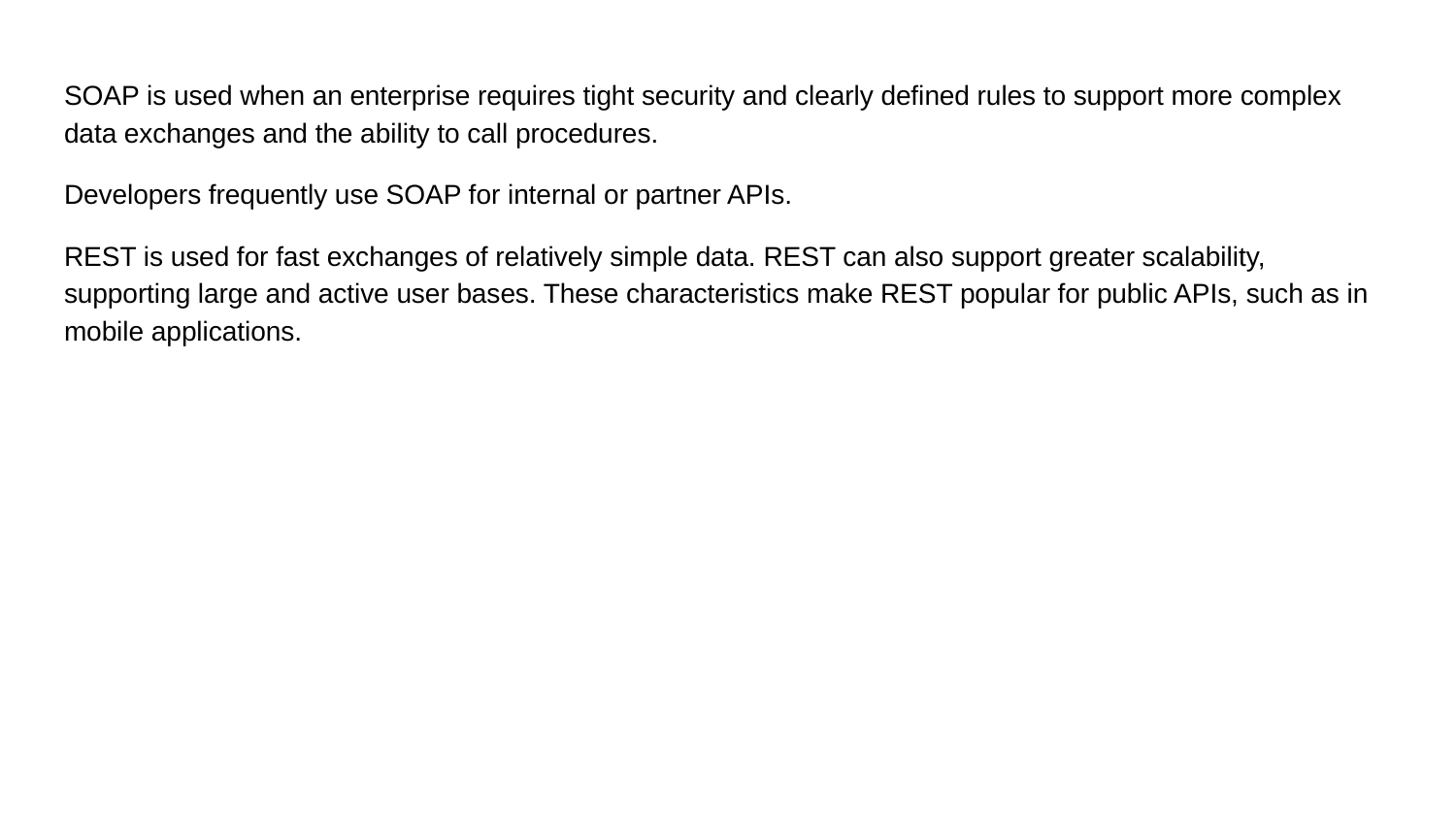

SOAP is used when an enterprise requires tight security and clearly defined rules to support more complex data exchanges and the ability to call procedures.
Developers frequently use SOAP for internal or partner APIs.
REST is used for fast exchanges of relatively simple data. REST can also support greater scalability, supporting large and active user bases. These characteristics make REST popular for public APIs, such as in mobile applications.